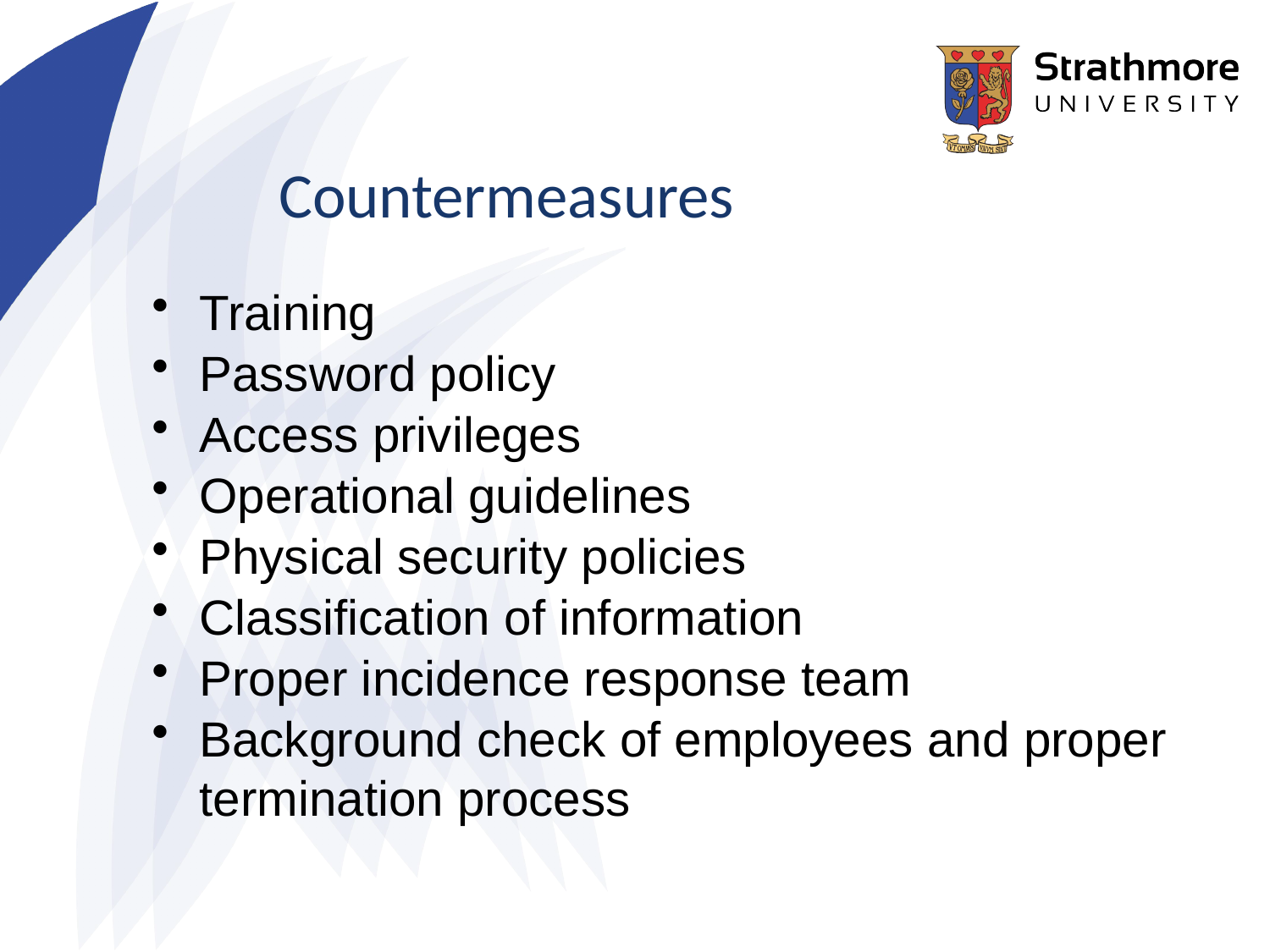

Countermeasures
Training
Password policy
Access privileges
Operational guidelines
Physical security policies
Classification of information
Proper incidence response team
Background check of employees and proper termination process